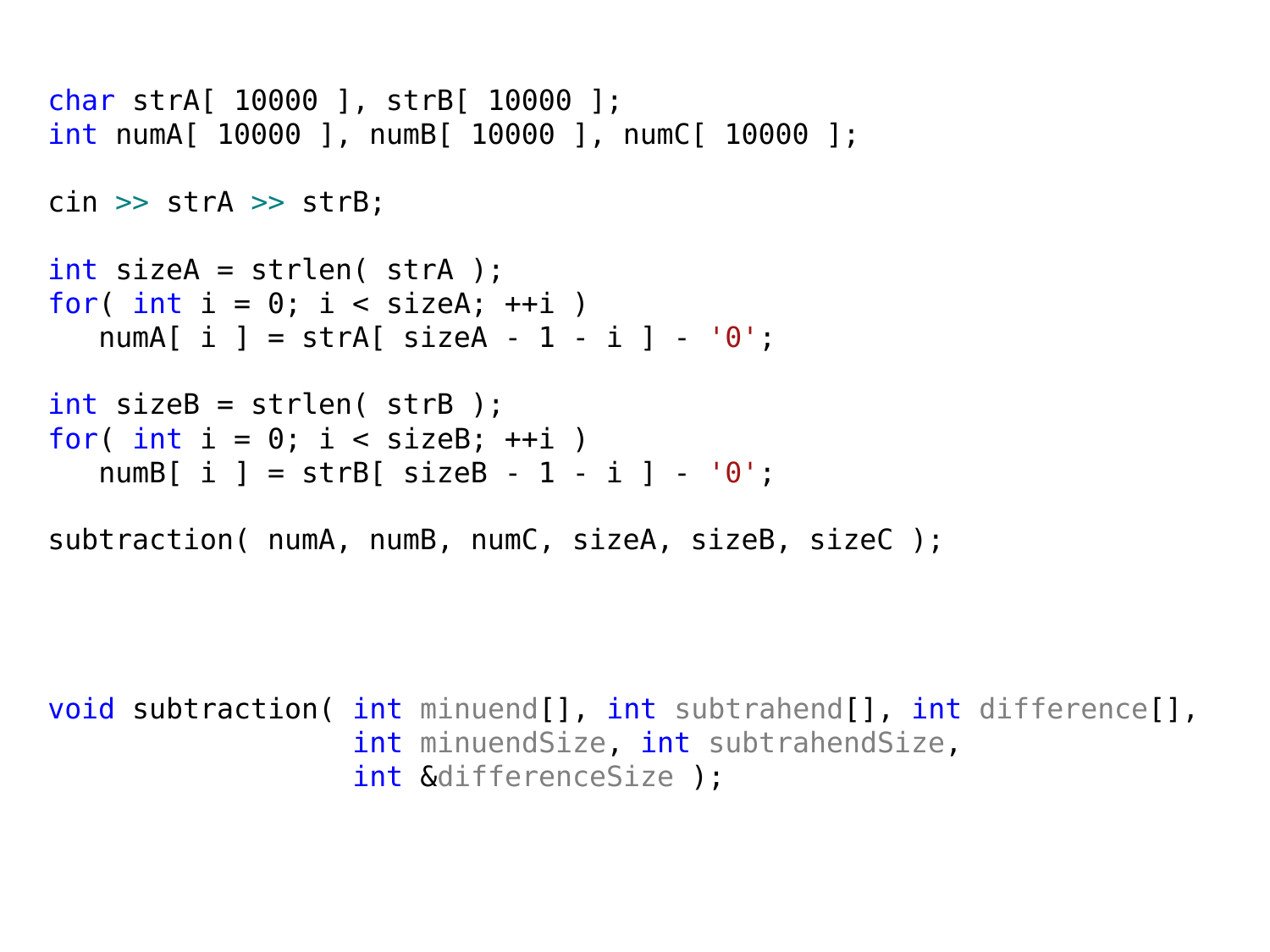

char strA[ 10000 ], strB[ 10000 ];
int numA[ 10000 ], numB[ 10000 ], numC[ 10000 ];

cin >> strA >> strB;

int sizeA = strlen( strA );
for( int i = 0; i < sizeA; ++i )
   numA[ i ] = strA[ sizeA - 1 - i ] - '0';

int sizeB = strlen( strB );
for( int i = 0; i < sizeB; ++i )
   numB[ i ] = strB[ sizeB - 1 - i ] - '0';

subtraction( numA, numB, numC, sizeA, sizeB, sizeC );

void subtraction( int minuend[], int subtrahend[], int difference[],
                  int minuendSize, int subtrahendSize,
                  int &differenceSize );